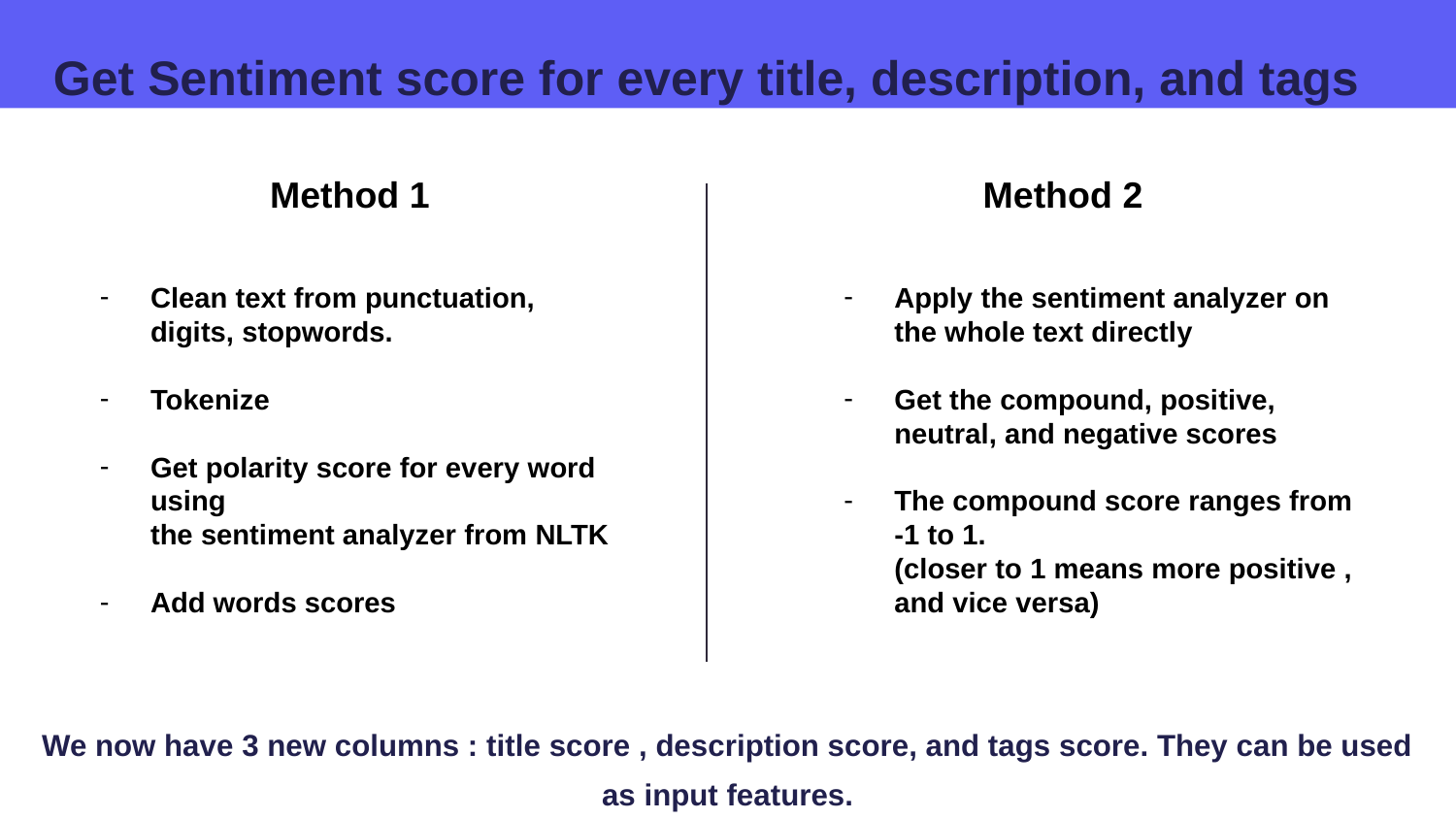

Get Sentiment score for every title, description, and tags
Method 1
Method 2
Clean text from punctuation, digits, stopwords.

Tokenize

Get polarity score for every word using
the sentiment analyzer from NLTK

Add words scores
Apply the sentiment analyzer on the whole text directly

Get the compound, positive, neutral, and negative scores

The compound score ranges from -1 to 1.
(closer to 1 means more positive , and vice versa)
We now have 3 new columns : title score , description score, and tags score. They can be used as input features.